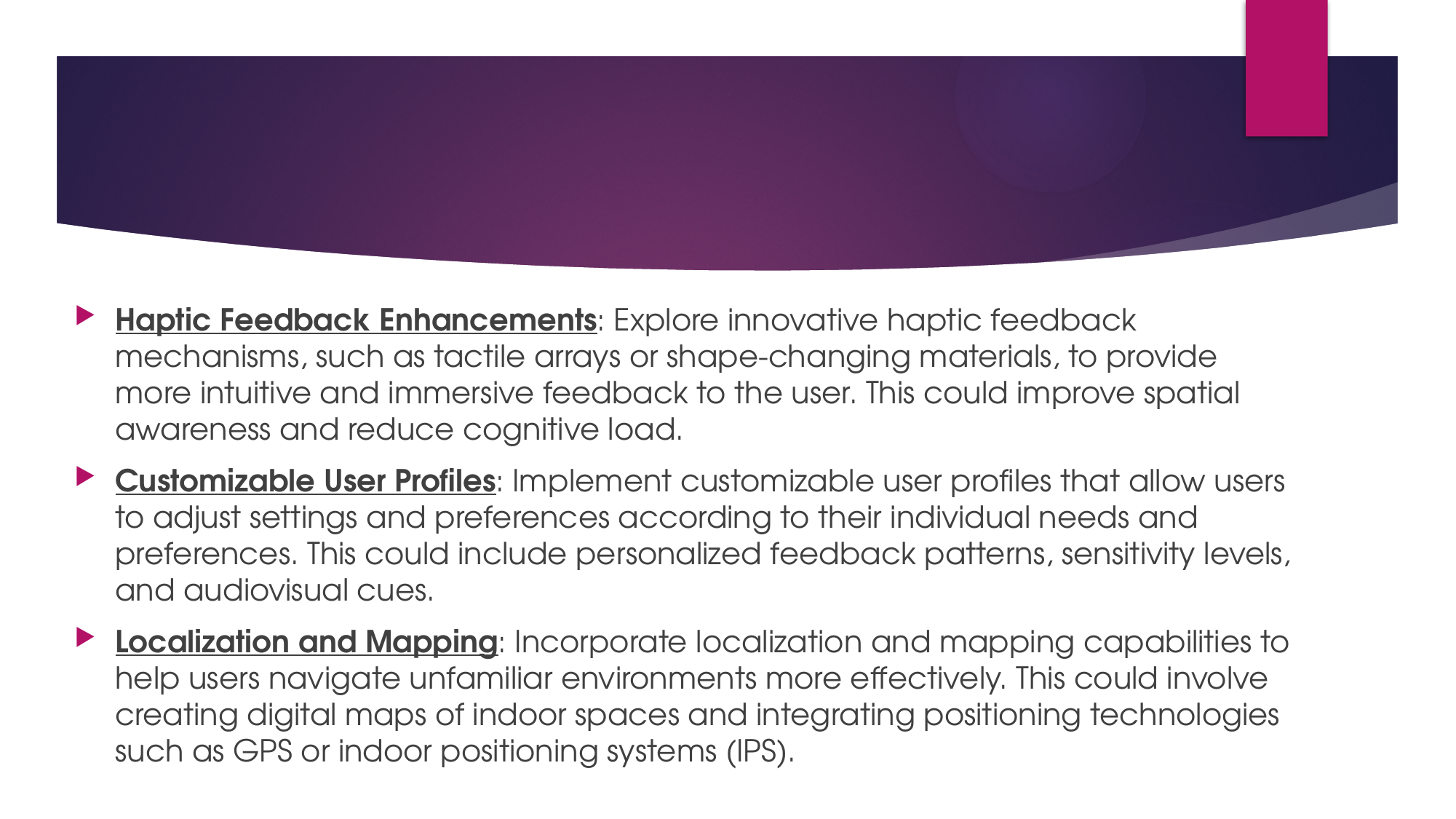

#
Haptic Feedback Enhancements: Explore innovative haptic feedback mechanisms, such as tactile arrays or shape-changing materials, to provide more intuitive and immersive feedback to the user. This could improve spatial awareness and reduce cognitive load.
Customizable User Profiles: Implement customizable user profiles that allow users to adjust settings and preferences according to their individual needs and preferences. This could include personalized feedback patterns, sensitivity levels, and audiovisual cues.
Localization and Mapping: Incorporate localization and mapping capabilities to help users navigate unfamiliar environments more effectively. This could involve creating digital maps of indoor spaces and integrating positioning technologies such as GPS or indoor positioning systems (IPS).